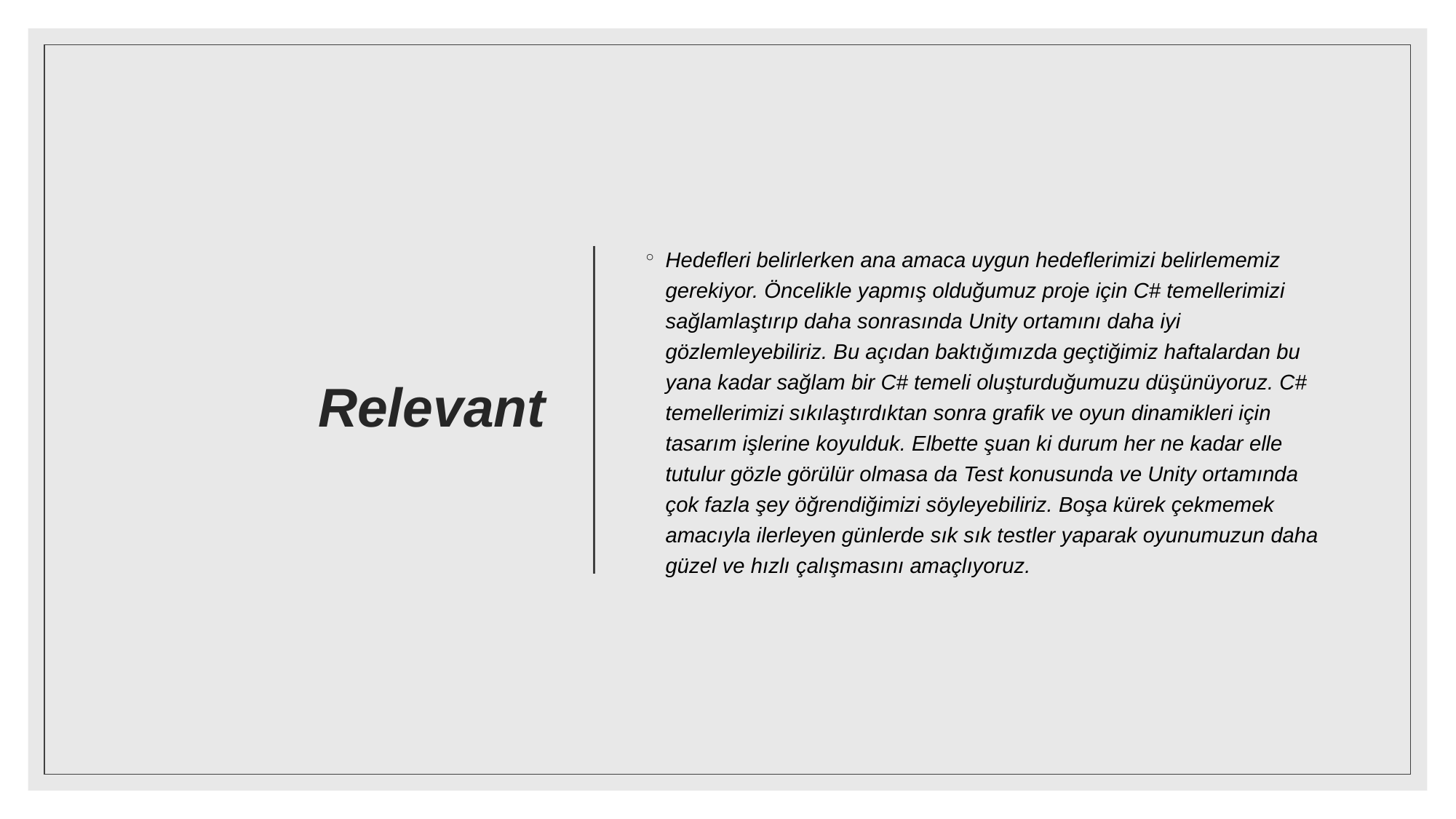

# Relevant
Hedefleri belirlerken ana amaca uygun hedeflerimizi belirlememiz gerekiyor. Öncelikle yapmış olduğumuz proje için C# temellerimizi sağlamlaştırıp daha sonrasında Unity ortamını daha iyi gözlemleyebiliriz. Bu açıdan baktığımızda geçtiğimiz haftalardan bu yana kadar sağlam bir C# temeli oluşturduğumuzu düşünüyoruz. C# temellerimizi sıkılaştırdıktan sonra grafik ve oyun dinamikleri için tasarım işlerine koyulduk. Elbette şuan ki durum her ne kadar elle tutulur gözle görülür olmasa da Test konusunda ve Unity ortamında çok fazla şey öğrendiğimizi söyleyebiliriz. Boşa kürek çekmemek amacıyla ilerleyen günlerde sık sık testler yaparak oyunumuzun daha güzel ve hızlı çalışmasını amaçlıyoruz.